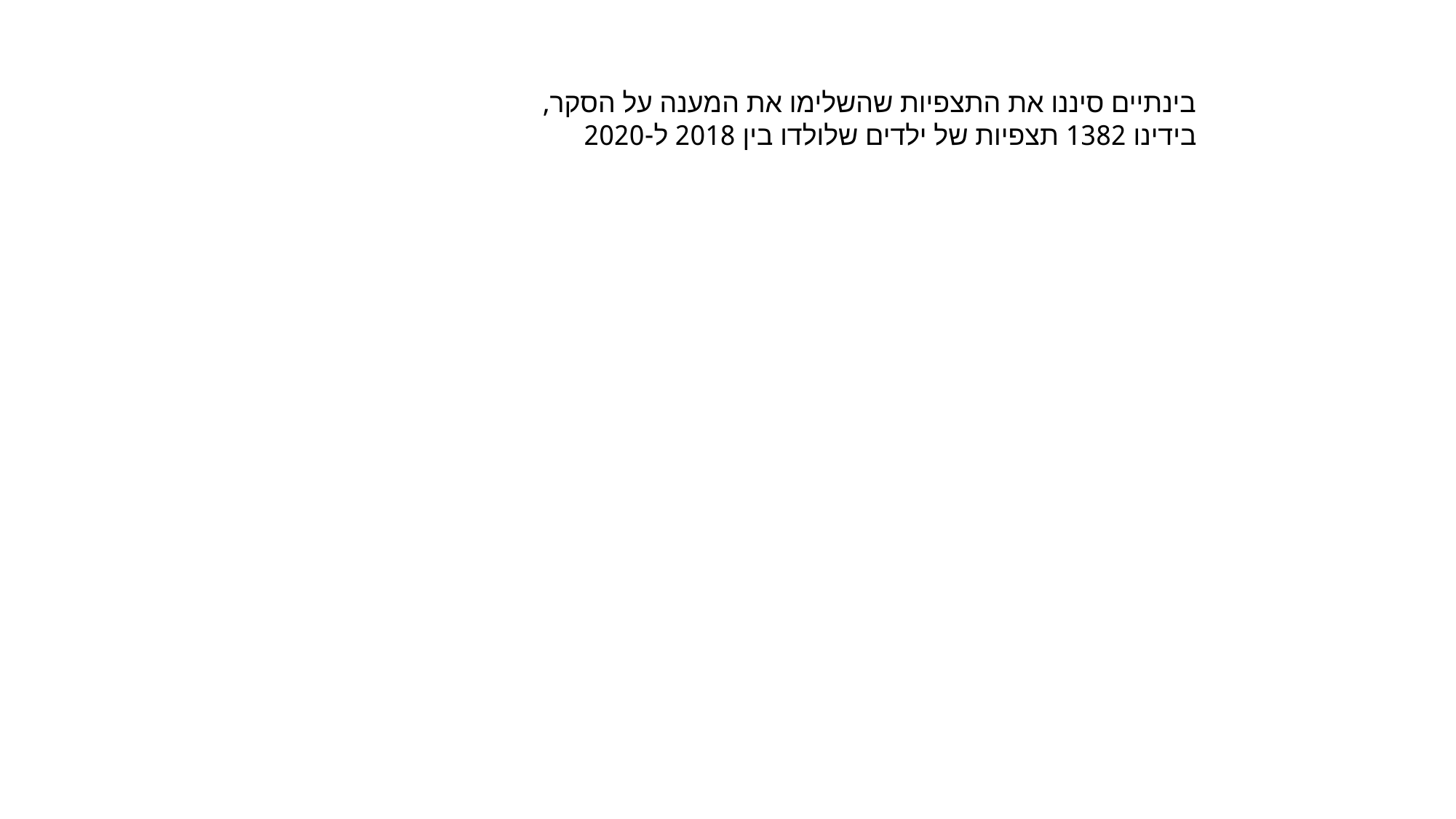

בינתיים סיננו את התצפיות שהשלימו את המענה על הסקר,
בידינו 1382 תצפיות של ילדים שלולדו בין 2018 ל-2020